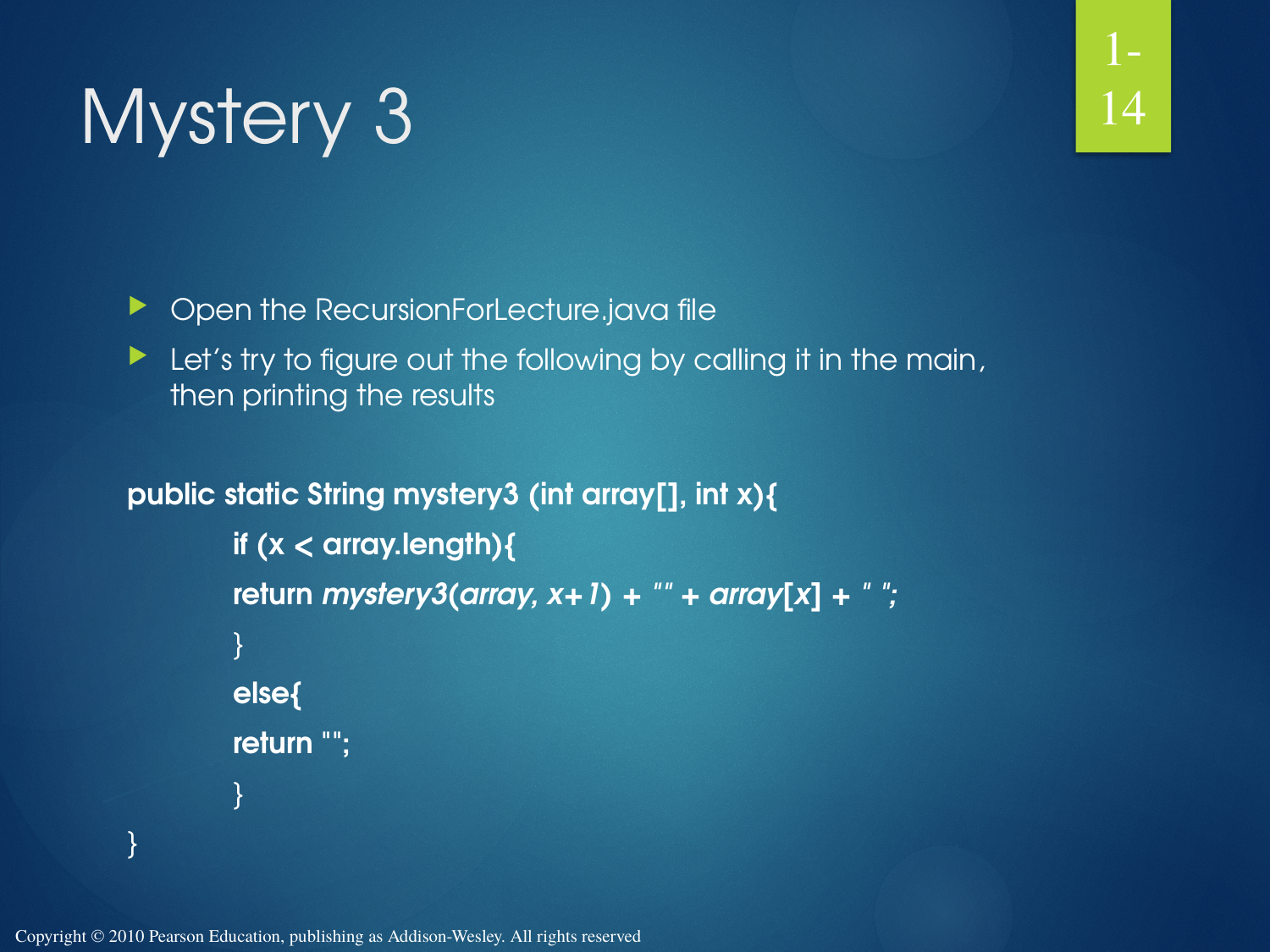

1-14
# Mystery 3
Open the RecursionForLecture.java file
Let’s try to figure out the following by calling it in the main, then printing the results

public static String mystery3 (int array[], int x){
	if (x < array.length){
		return mystery3(array, x+1) + "" + array[x] + " ";
	}
	else{
		return "";
	}
}